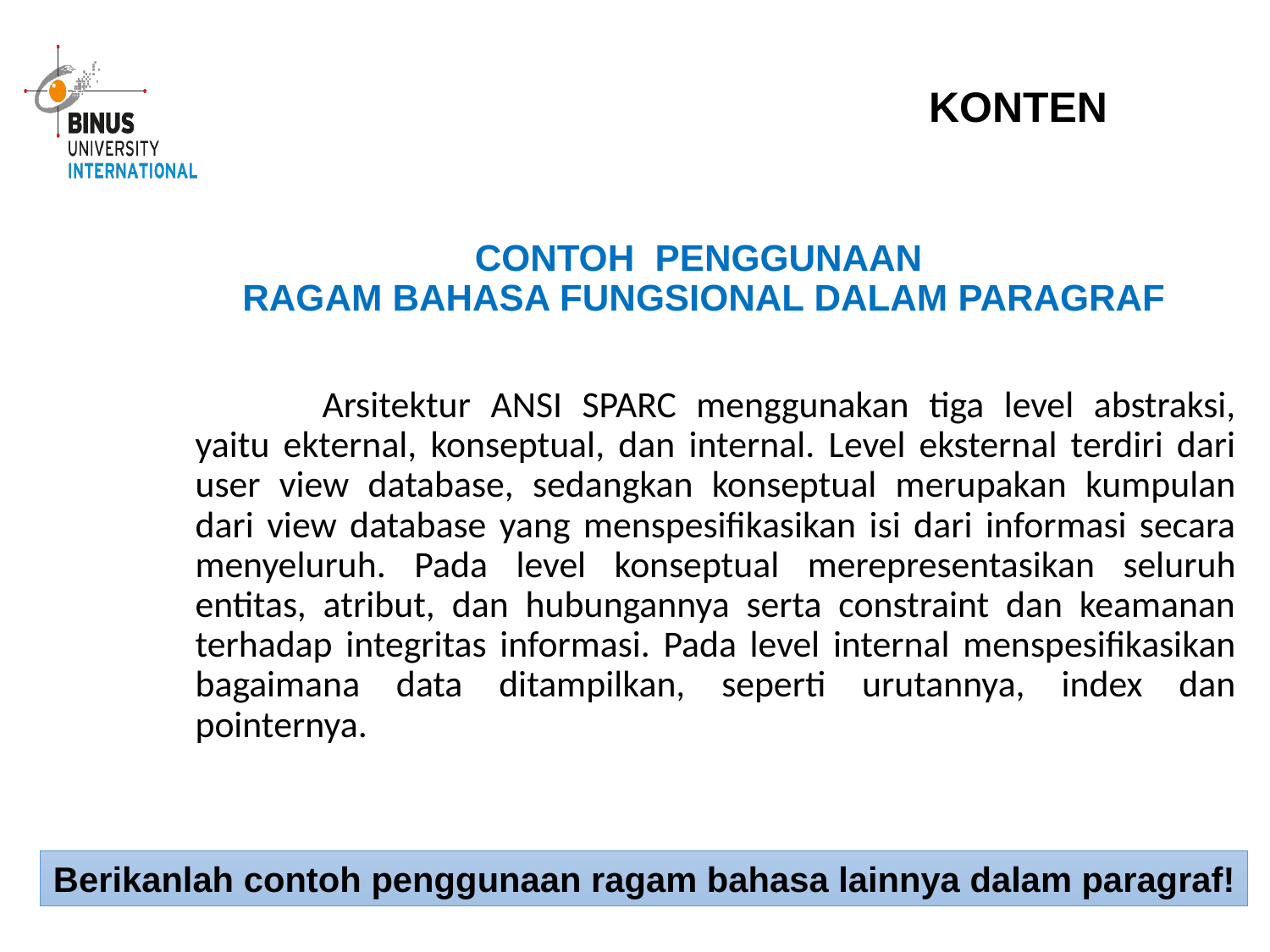

KONTEN
CONTOH  PENGGUNAAN
RAGAM BAHASA FUNGSIONAL DALAM PARAGRAF

		Arsitektur ANSI SPARC menggunakan tiga level abstraksi, yaitu ekternal, konseptual, dan internal. Level eksternal terdiri dari user view database, sedangkan konseptual merupakan kumpulan dari view database yang menspesifikasikan isi dari informasi secara menyeluruh. Pada level konseptual merepresentasikan seluruh entitas, atribut, dan hubungannya serta constraint dan keamanan terhadap integritas informasi. Pada level internal menspesifikasikan bagaimana data ditampilkan, seperti urutannya, index dan pointernya.
Berikanlah contoh penggunaan ragam bahasa lainnya dalam paragraf!